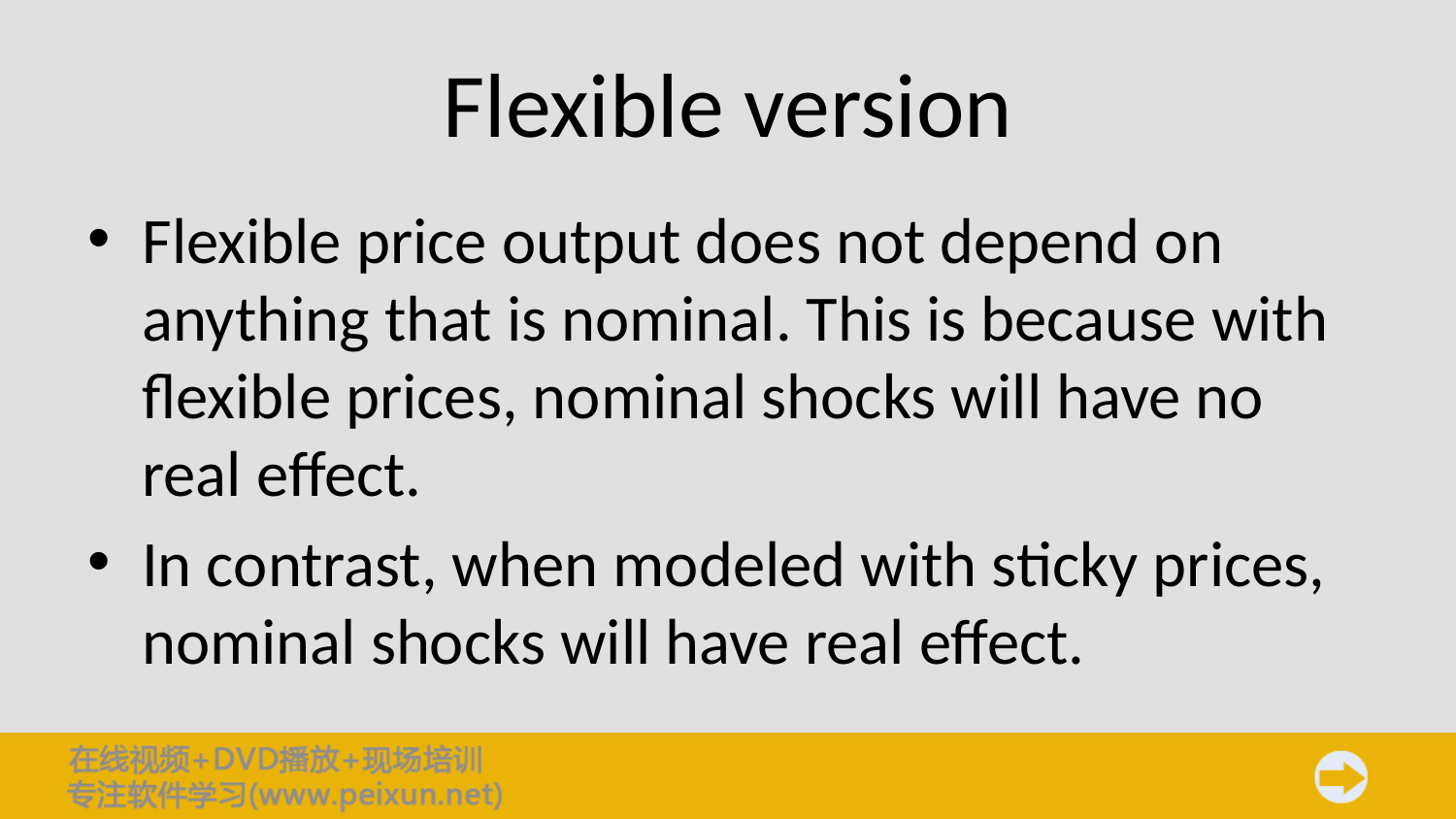

# Flexible version
Flexible price output does not depend on anything that is nominal. This is because with flexible prices, nominal shocks will have no real effect.
In contrast, when modeled with sticky prices, nominal shocks will have real effect.